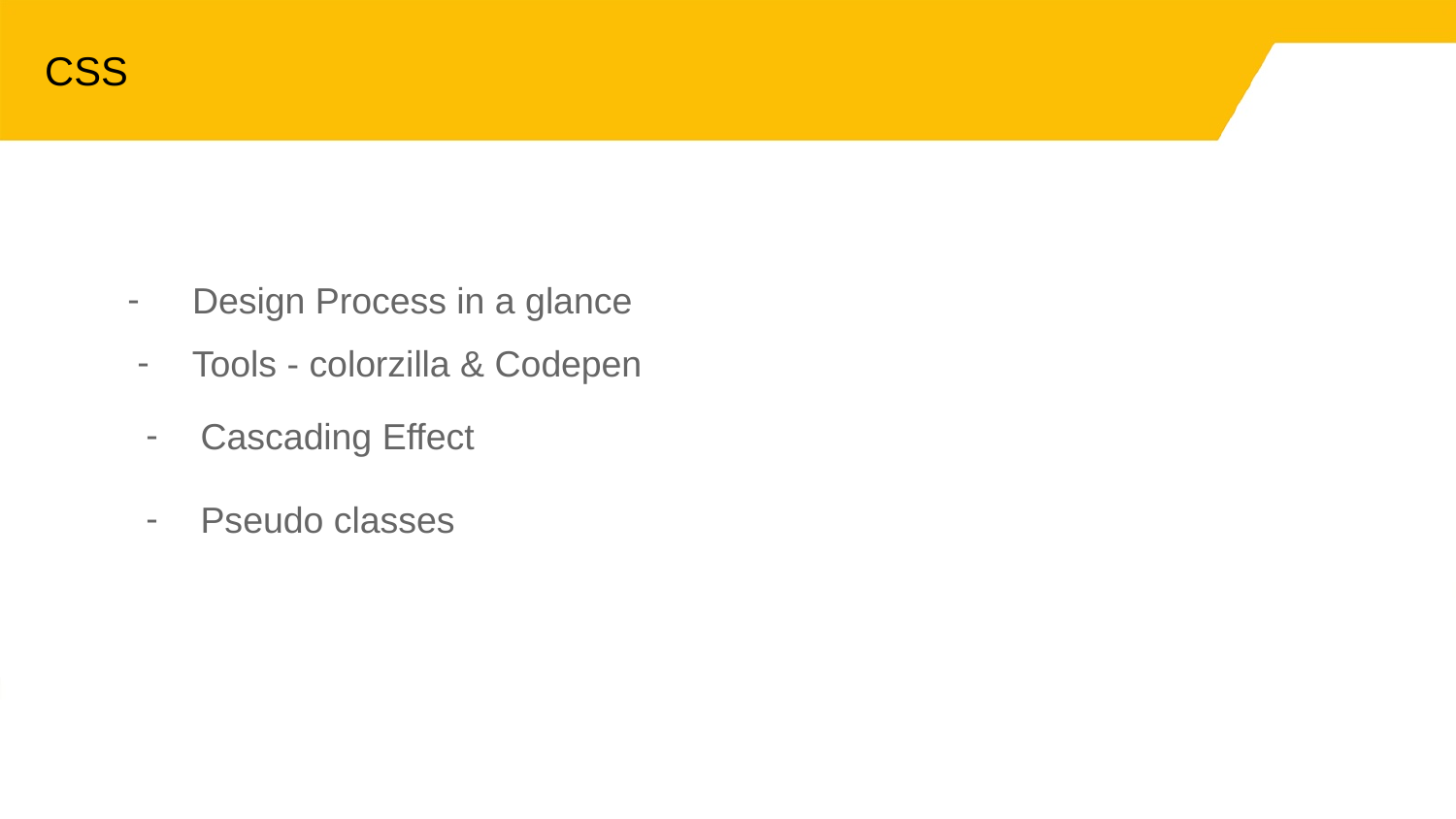

# CSS

 Design Process in a glance
Tools - colorzilla & Codepen
Cascading Effect
Pseudo classes